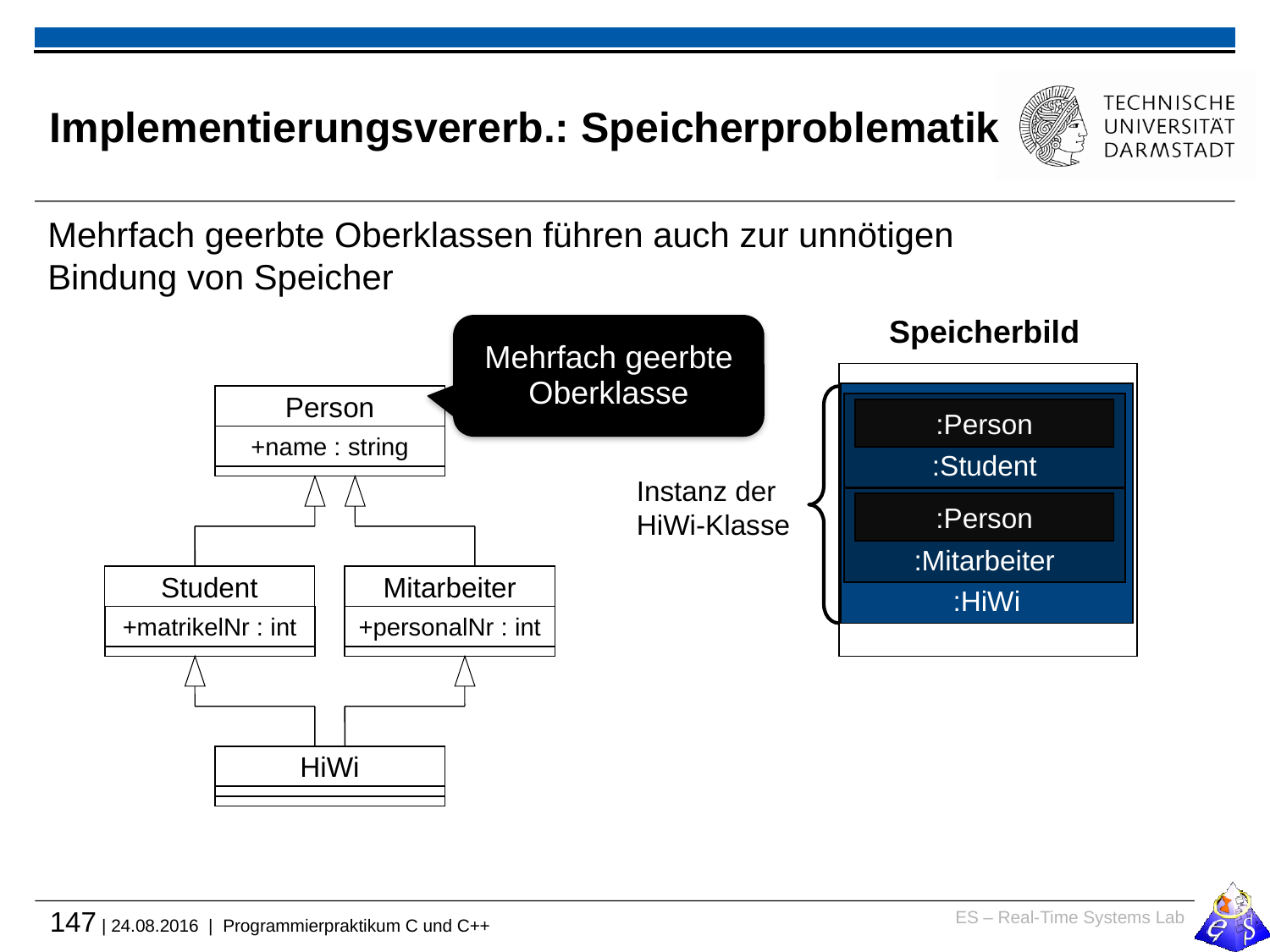

# Implementierungsvererb.: Speicherproblematik
Mehrfach geerbte Oberklassen führen auch zur unnötigen Bindung von Speicher

Speicherbild

:HiWi

:Student
:Person
Instanz der
HiWi-Klasse
:Mitarbeiter
:Person
Mehrfach geerbte Oberklasse
Person
+name : string

Student
Mitarbeiter
+matrikelNr : int
+personalNr : int

HiWi